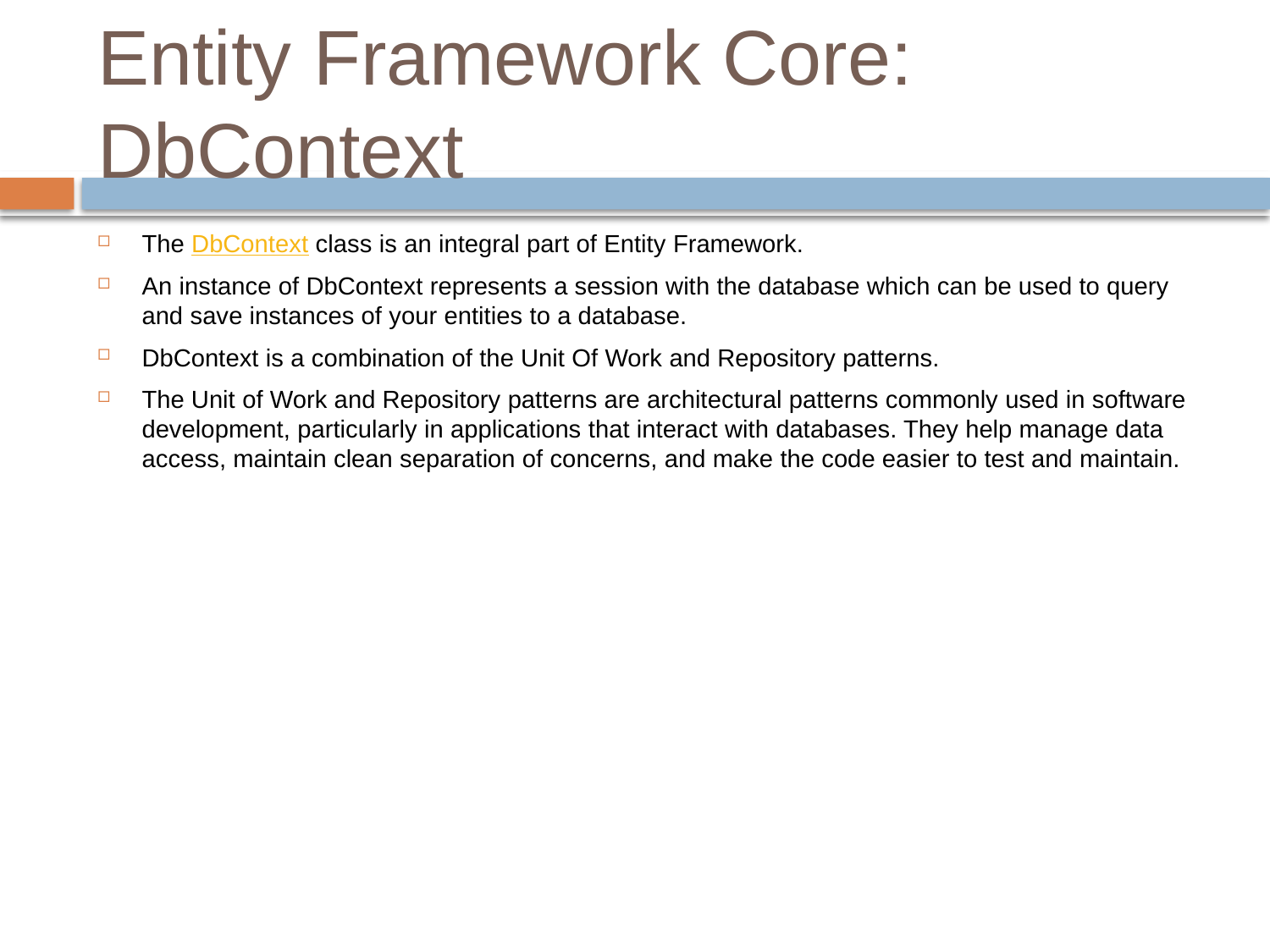

# Entity Framework Core: DbContext
The DbContext class is an integral part of Entity Framework.
An instance of DbContext represents a session with the database which can be used to query and save instances of your entities to a database.
DbContext is a combination of the Unit Of Work and Repository patterns.
The Unit of Work and Repository patterns are architectural patterns commonly used in software development, particularly in applications that interact with databases. They help manage data access, maintain clean separation of concerns, and make the code easier to test and maintain.